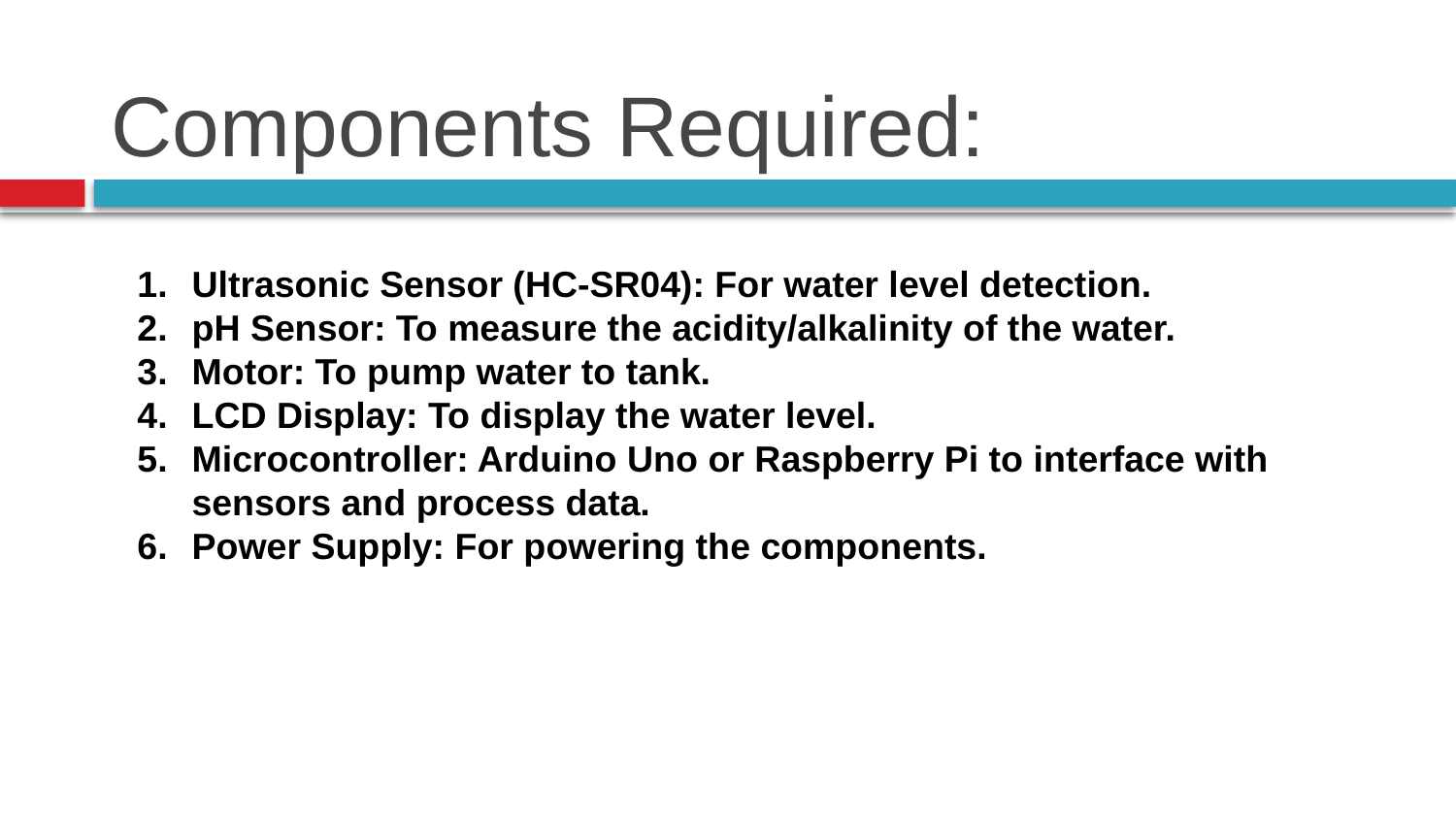

# Components Required:
Ultrasonic Sensor (HC-SR04): For water level detection.
pH Sensor: To measure the acidity/alkalinity of the water.
Motor: To pump water to tank.
LCD Display: To display the water level.
Microcontroller: Arduino Uno or Raspberry Pi to interface with sensors and process data.
Power Supply: For powering the components.